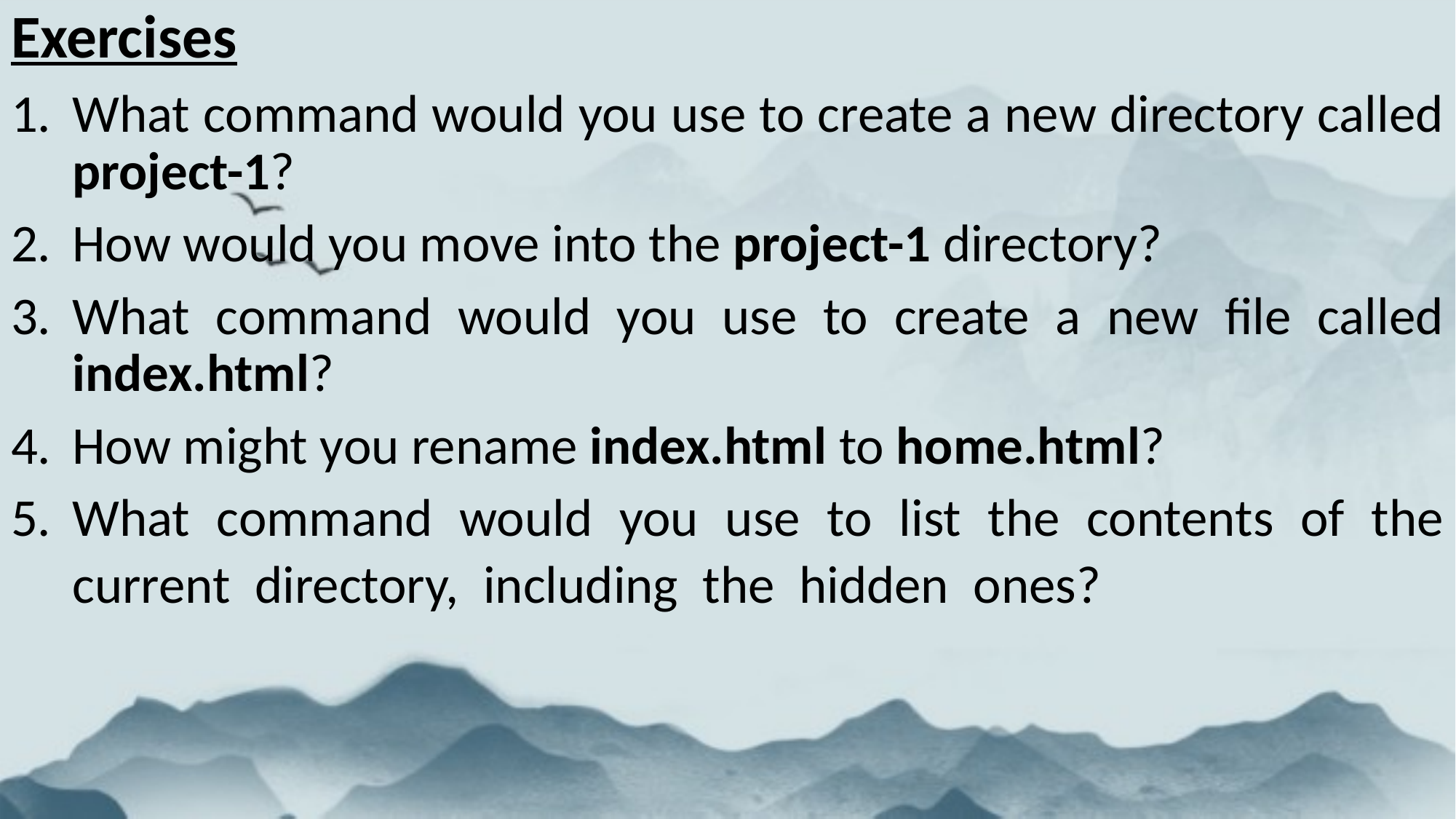

Exercises
What command would you use to create a new directory called project-1?
How would you move into the project-1 directory?
What command would you use to create a new file called index.html?
How might you rename index.html to home.html?
What command would you use to list the contents of the current directory, including the hidden ones?